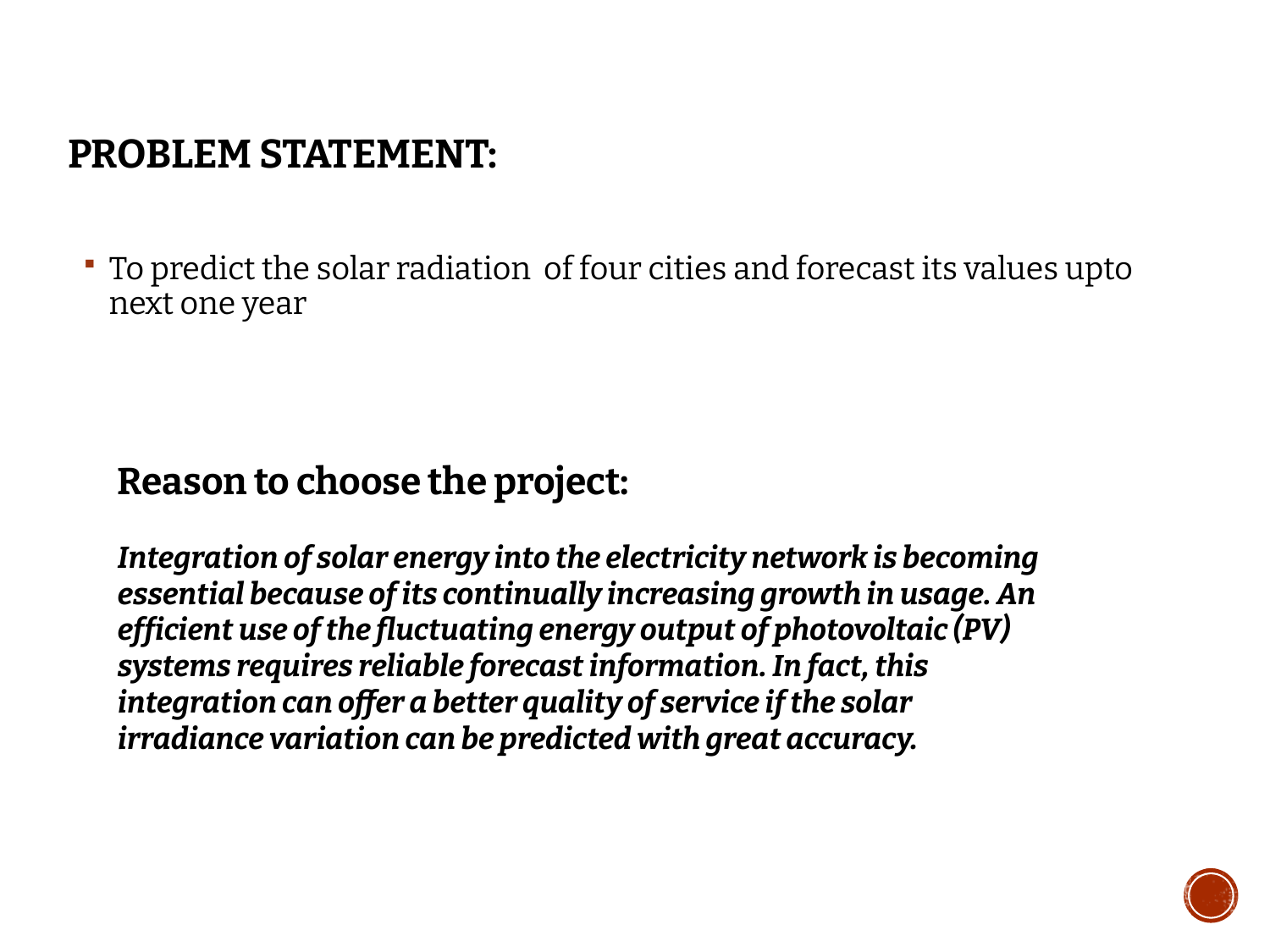

# Problem Statement:
To predict the solar radiation  of four cities and forecast its values upto next one year
Reason to choose the project:

Integration of solar energy into the electricity network is becoming essential because of its continually increasing growth in usage. An efficient use of the fluctuating energy output of photovoltaic (PV) systems requires reliable forecast information. In fact, this integration can offer a better quality of service if the solar irradiance variation can be predicted with great accuracy.